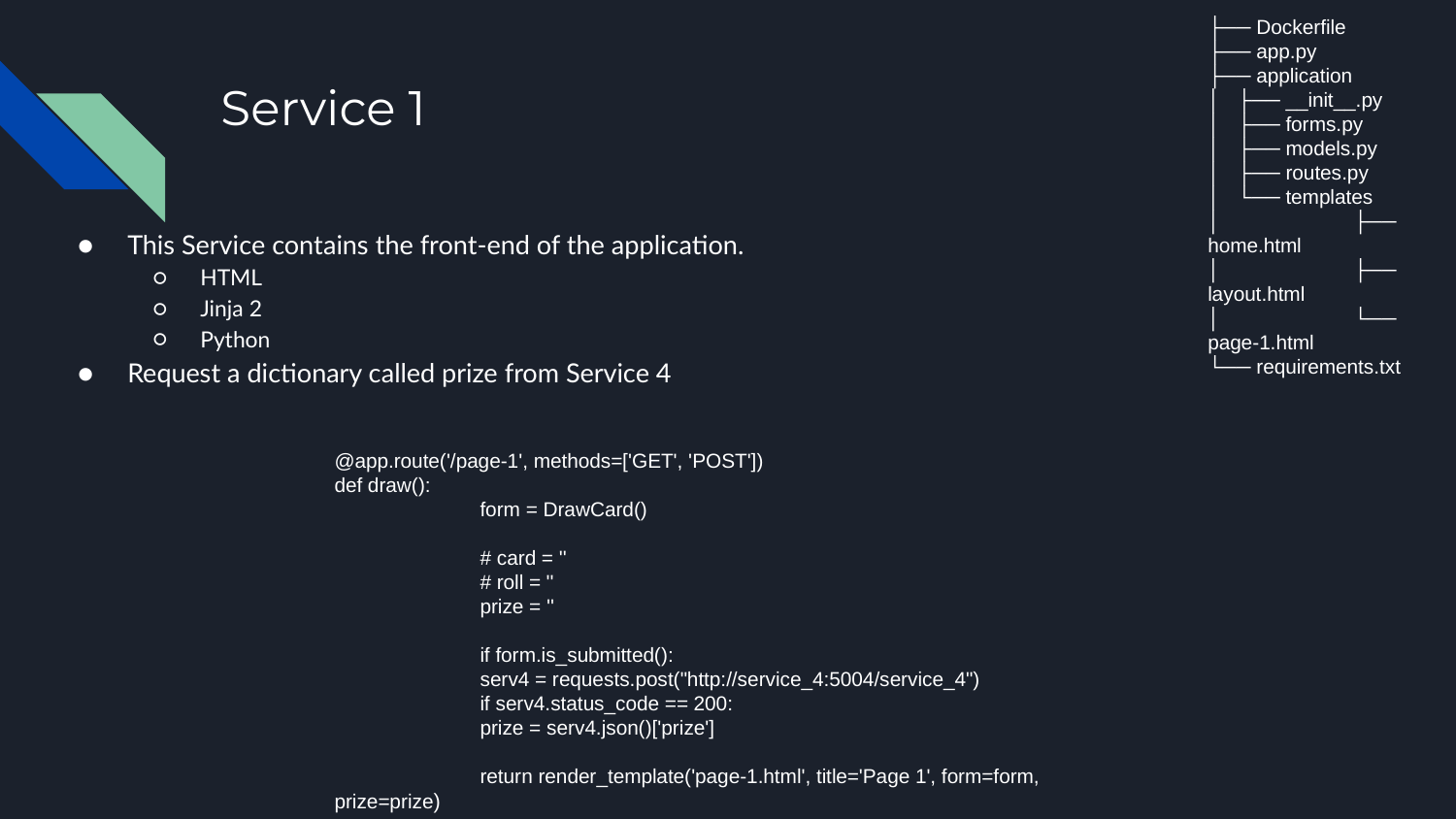

├── Dockerfile
├── app.py
├── application
│   ├── __init__.py
│   ├── forms.py
│   ├── models.py
│   ├── routes.py
│   └── templates
│   	├── home.html
│   	├── layout.html
│   	└── page-1.html
└── requirements.txt

Service 1
This Service contains the front-end of the application.
HTML
Jinja 2
Python
Request a dictionary called prize from Service 4

@app.route('/page-1', methods=['GET', 'POST'])
def draw():
	form = DrawCard()

	# card = ''
	# roll = ''
	prize = ''

	if form.is_submitted():
    	serv4 = requests.post("http://service_4:5004/service_4")
    	if serv4.status_code == 200:
        	prize = serv4.json()['prize']

	return render_template('page-1.html', title='Page 1', form=form, prize=prize)